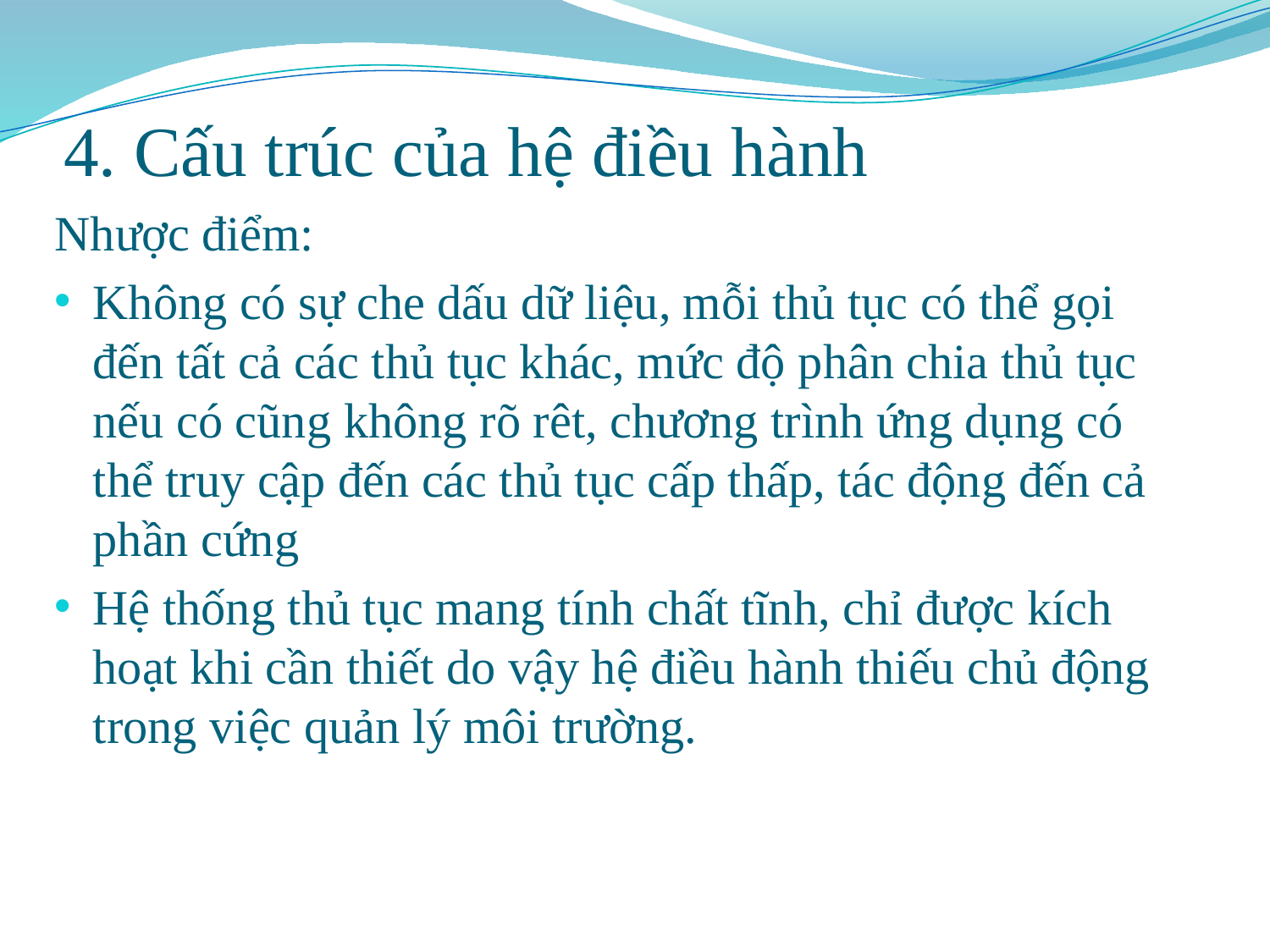

# 4. Cấu trúc của hệ điều hành
Nhược điểm:
Không có sự che dấu dữ liệu, mỗi thủ tục có thể gọi đến tất cả các thủ tục khác, mức độ phân chia thủ tục nếu có cũng không rõ rêt, chương trình ứng dụng có thể truy cập đến các thủ tục cấp thấp, tác động đến cả phần cứng
Hệ thống thủ tục mang tính chất tĩnh, chỉ được kích hoạt khi cần thiết do vậy hệ điều hành thiếu chủ động trong việc quản lý môi trường.